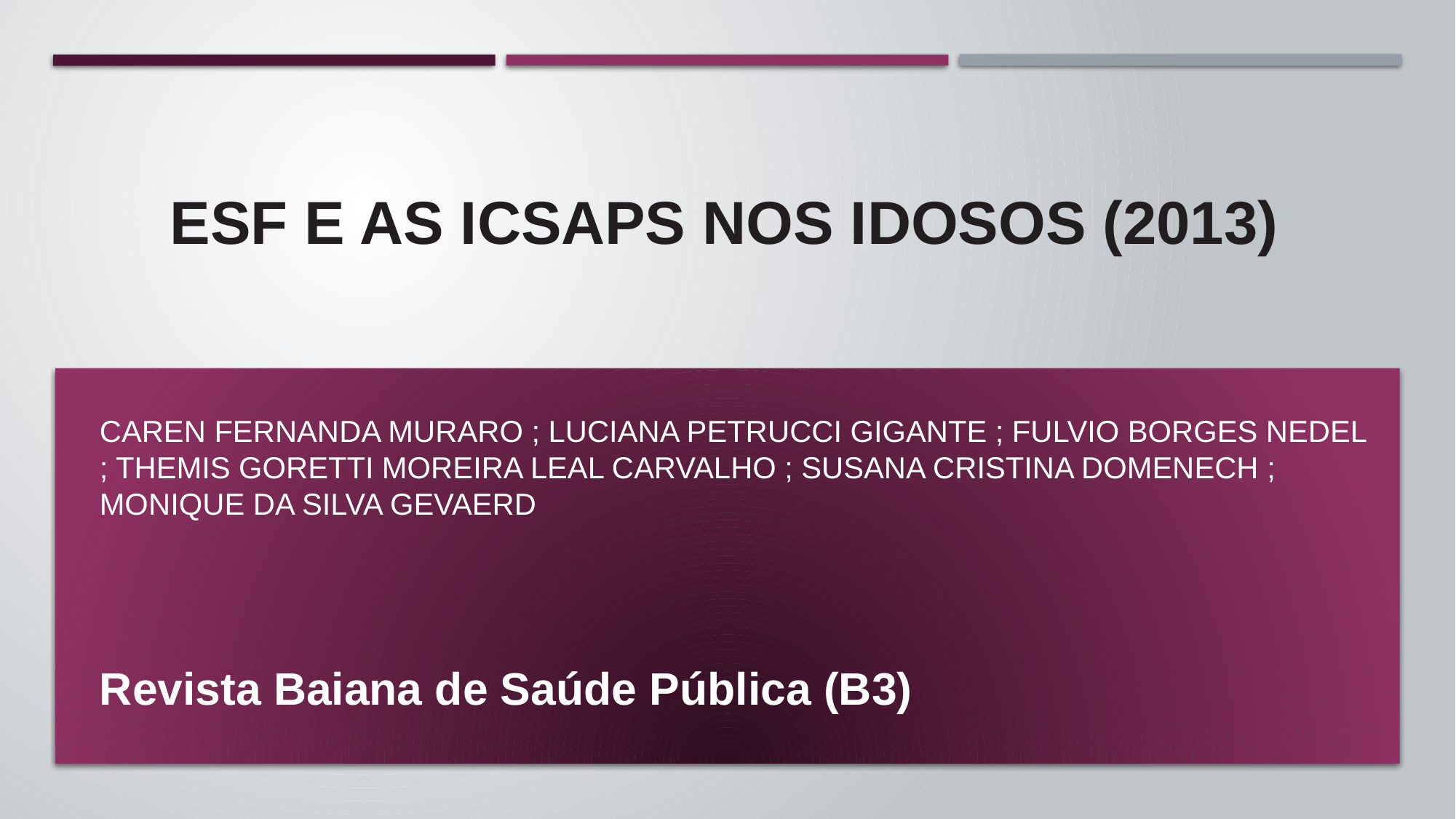

# ESF E AS ICSAPs NOS IDOSOS (2013)
Caren Fernanda Muraro ; Luciana Petrucci Gigante ; Fulvio Borges Nedel ; Themis Goretti Moreira leal Carvalho ; Susana Cristina Domenech ; Monique da Silva Gevaerd

Revista Baiana de Saúde Pública (B3)